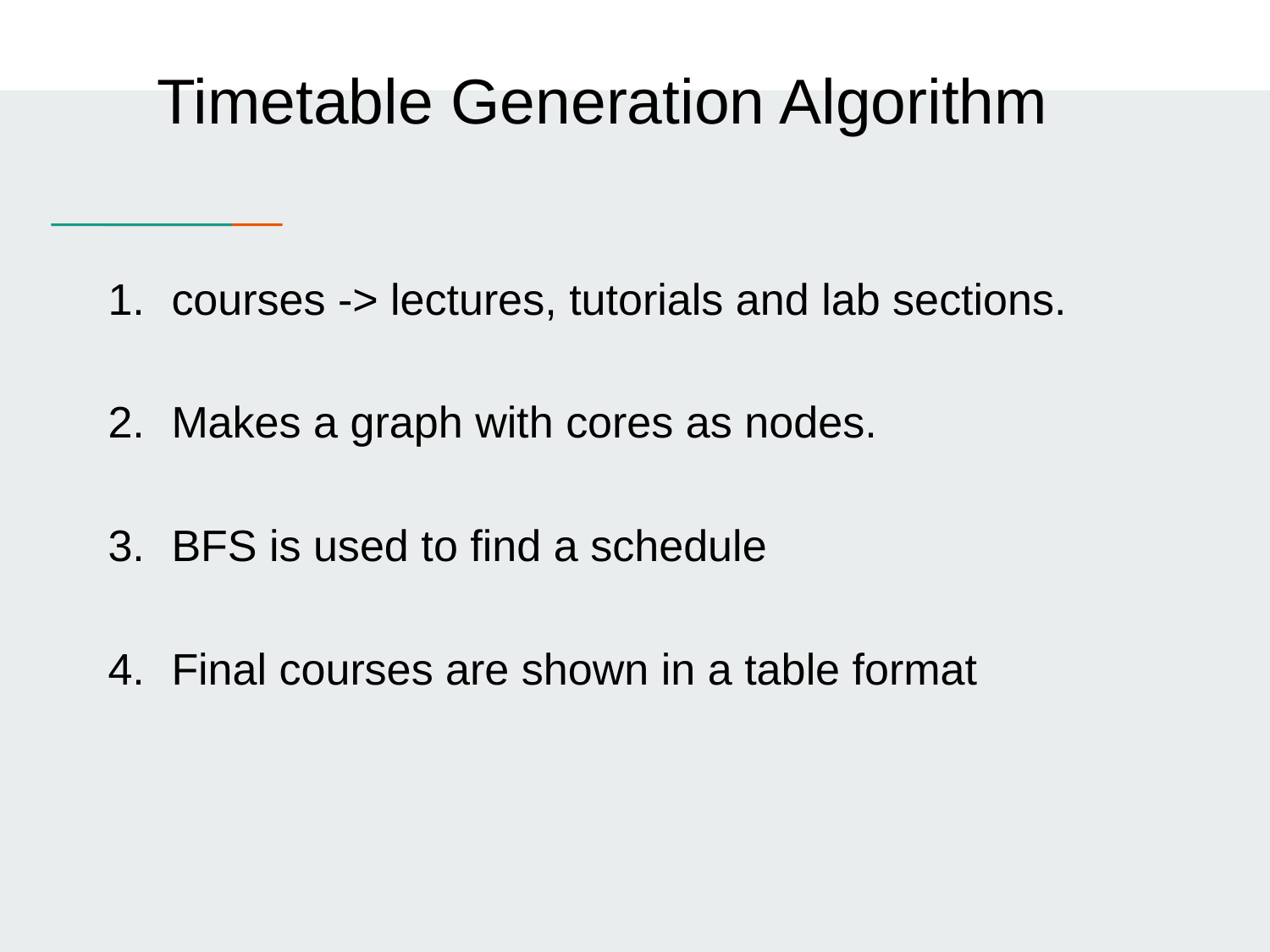

Timetable Generation Algorithm
courses -> lectures, tutorials and lab sections.

Makes a graph with cores as nodes.

BFS is used to find a schedule

Final courses are shown in a table format